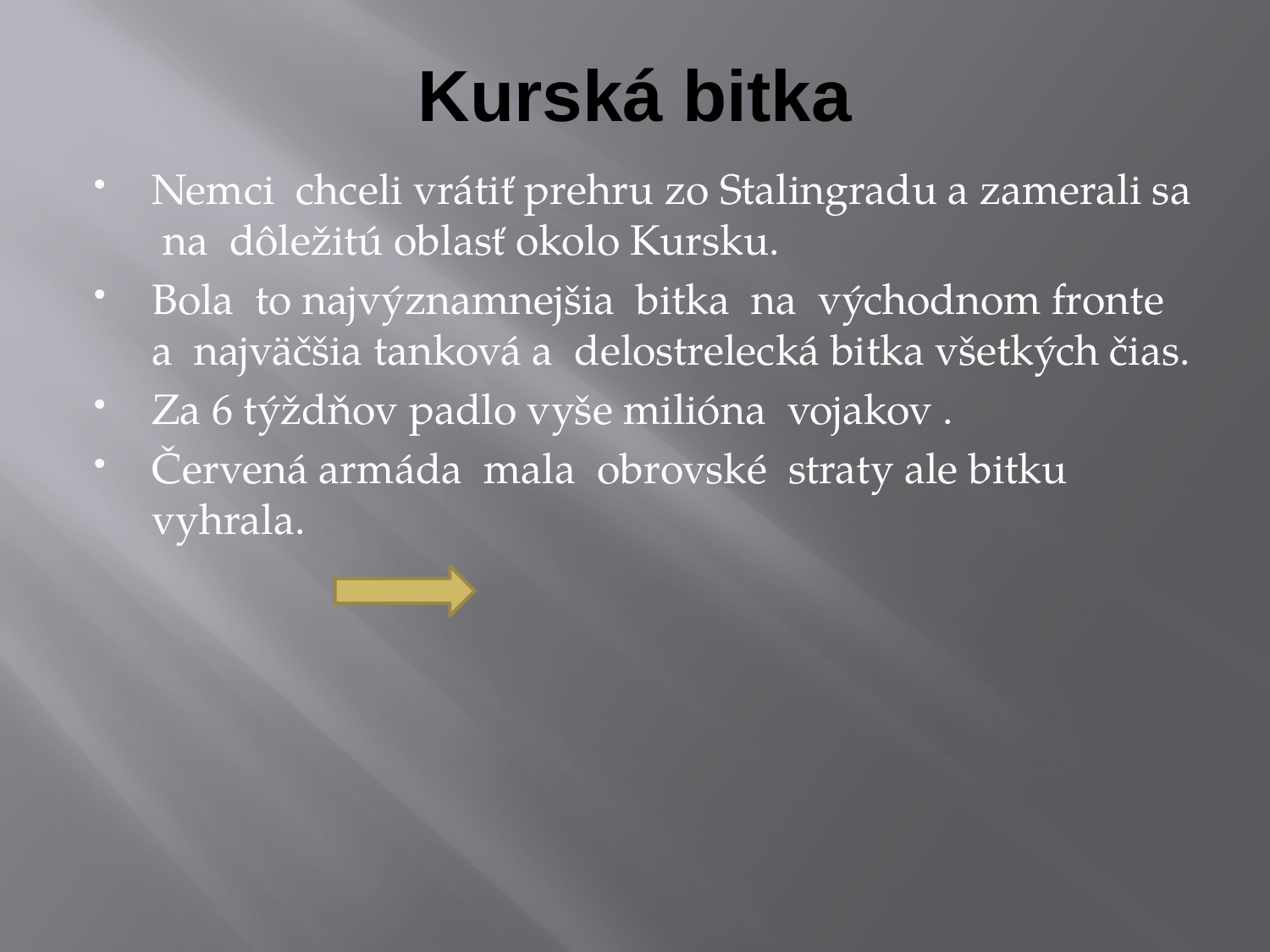

# Kurská bitka
Nemci  chceli vrátiť prehru zo Stalingradu a zamerali sa  na  dôležitú oblasť okolo Kursku.
Bola  to najvýznamnejšia  bitka  na  východnom fronte  a  najväčšia tanková a  delostrelecká bitka všetkých čias.
Za 6 týždňov padlo vyše milióna  vojakov .
Červená armáda  mala  obrovské  straty ale bitku  vyhrala.